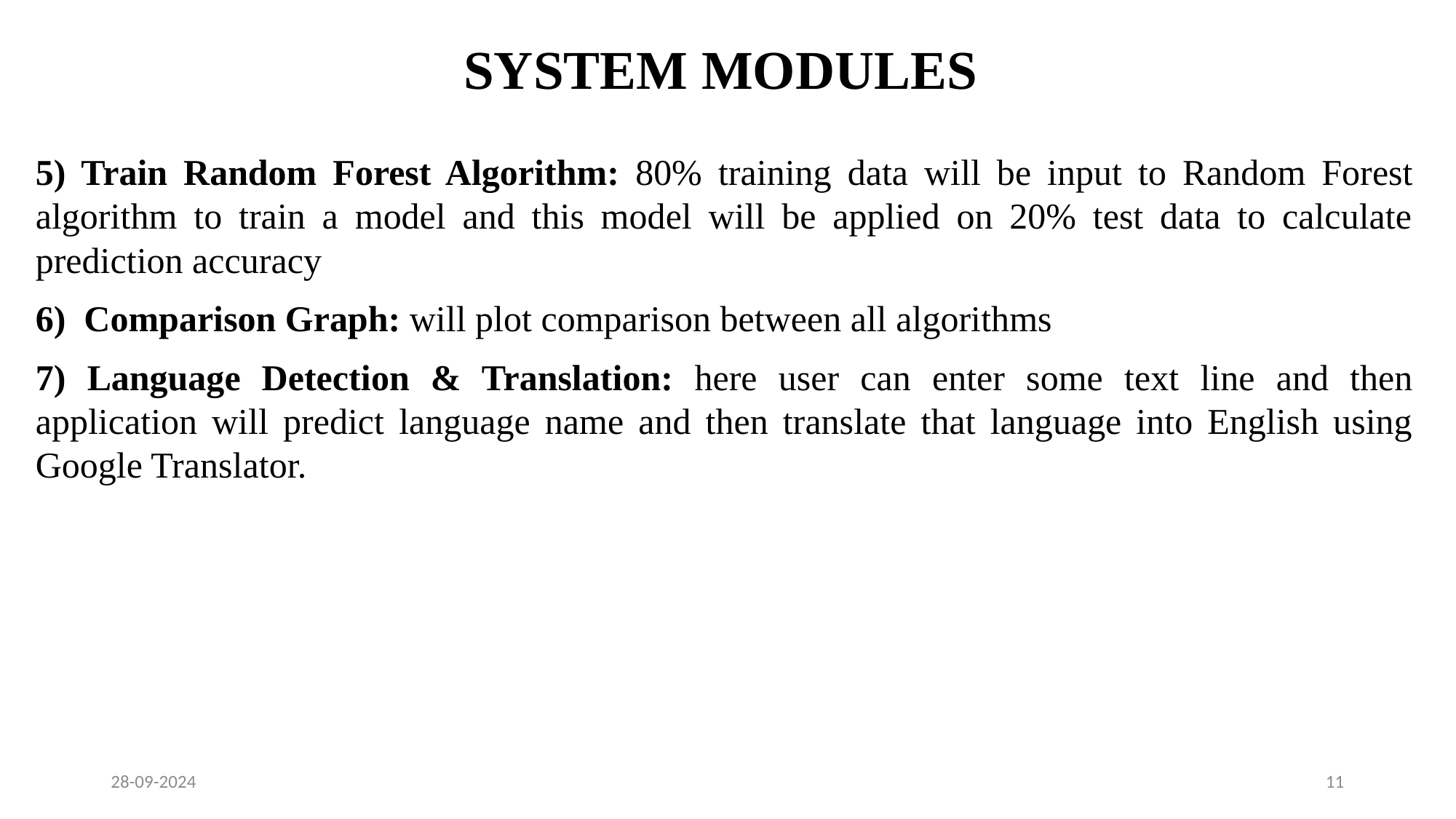

# SYSTEM MODULES
5) Train Random Forest Algorithm: 80% training data will be input to Random Forest algorithm to train a model and this model will be applied on 20% test data to calculate prediction accuracy
6)  Comparison Graph: will plot comparison between all algorithms
7) Language Detection & Translation: here user can enter some text line and then application will predict language name and then translate that language into English using Google Translator.

28-09-2024
11